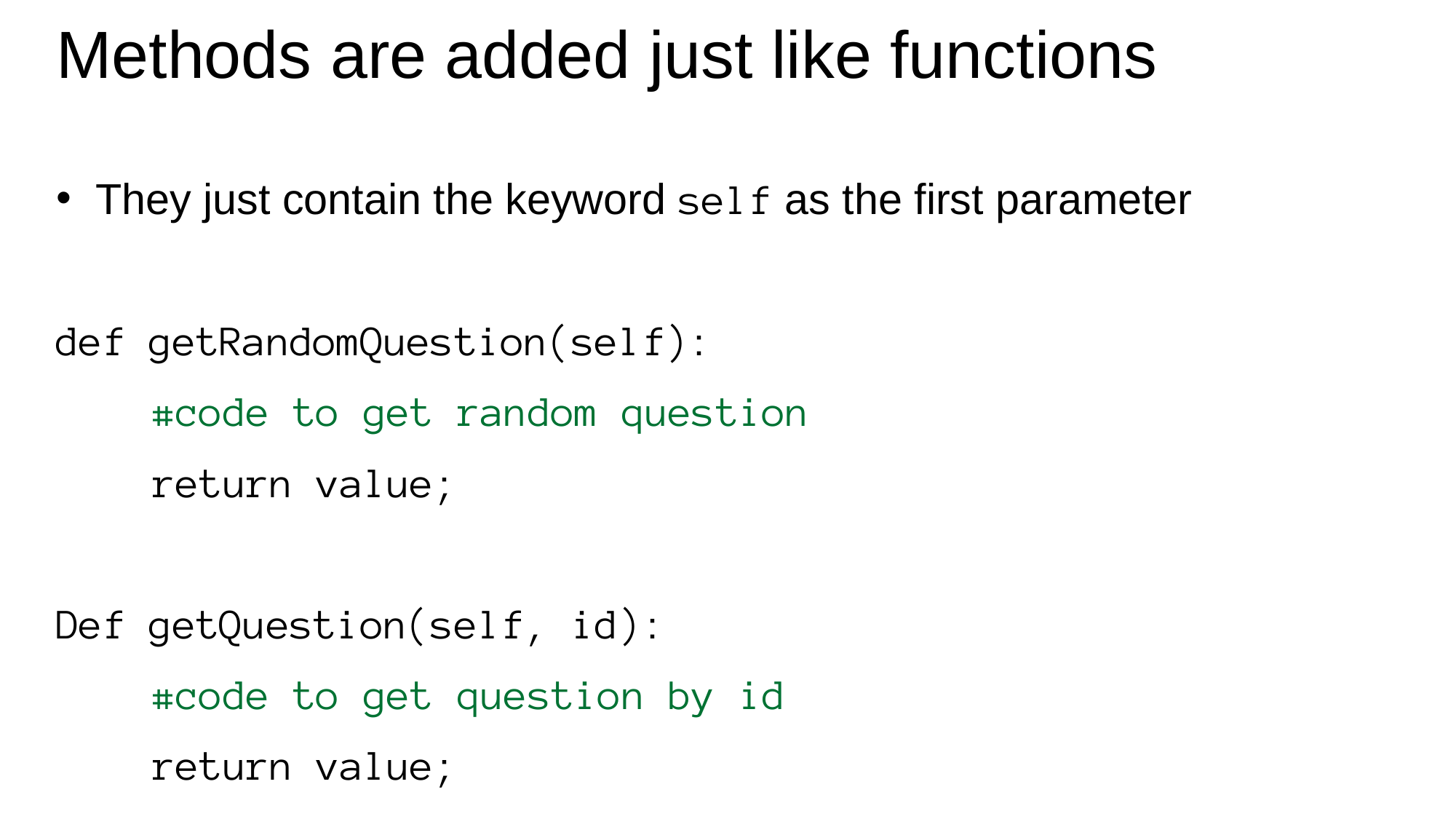

# Methods are added just like functions
They just contain the keyword self as the first parameter

def getRandomQuestion(self):
	#code to get random question
	return value;

Def getQuestion(self, id):
	#code to get question by id
	return value;